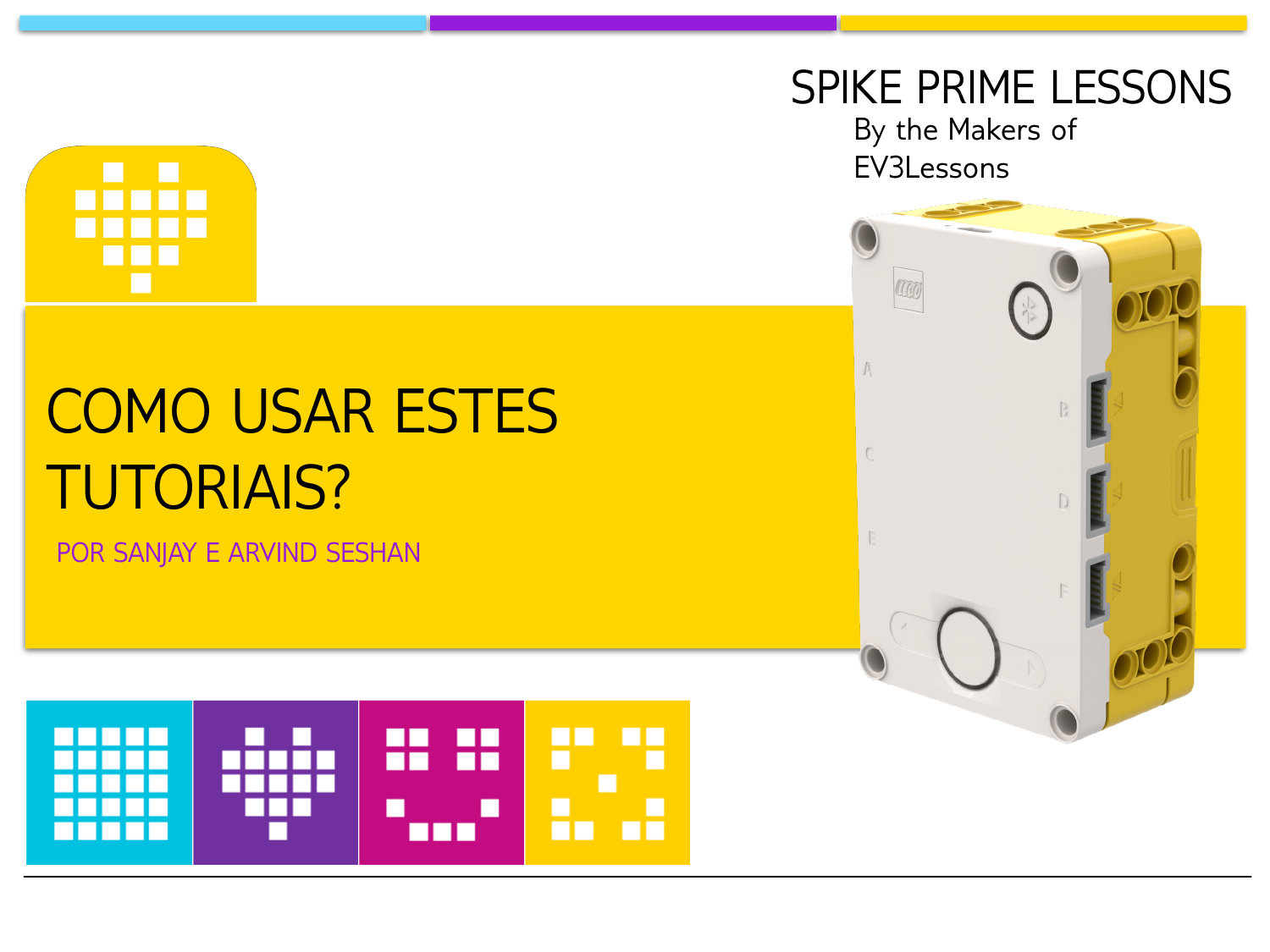

# Como usar estes tutoriais?
por sanjay e Arvind Seshan